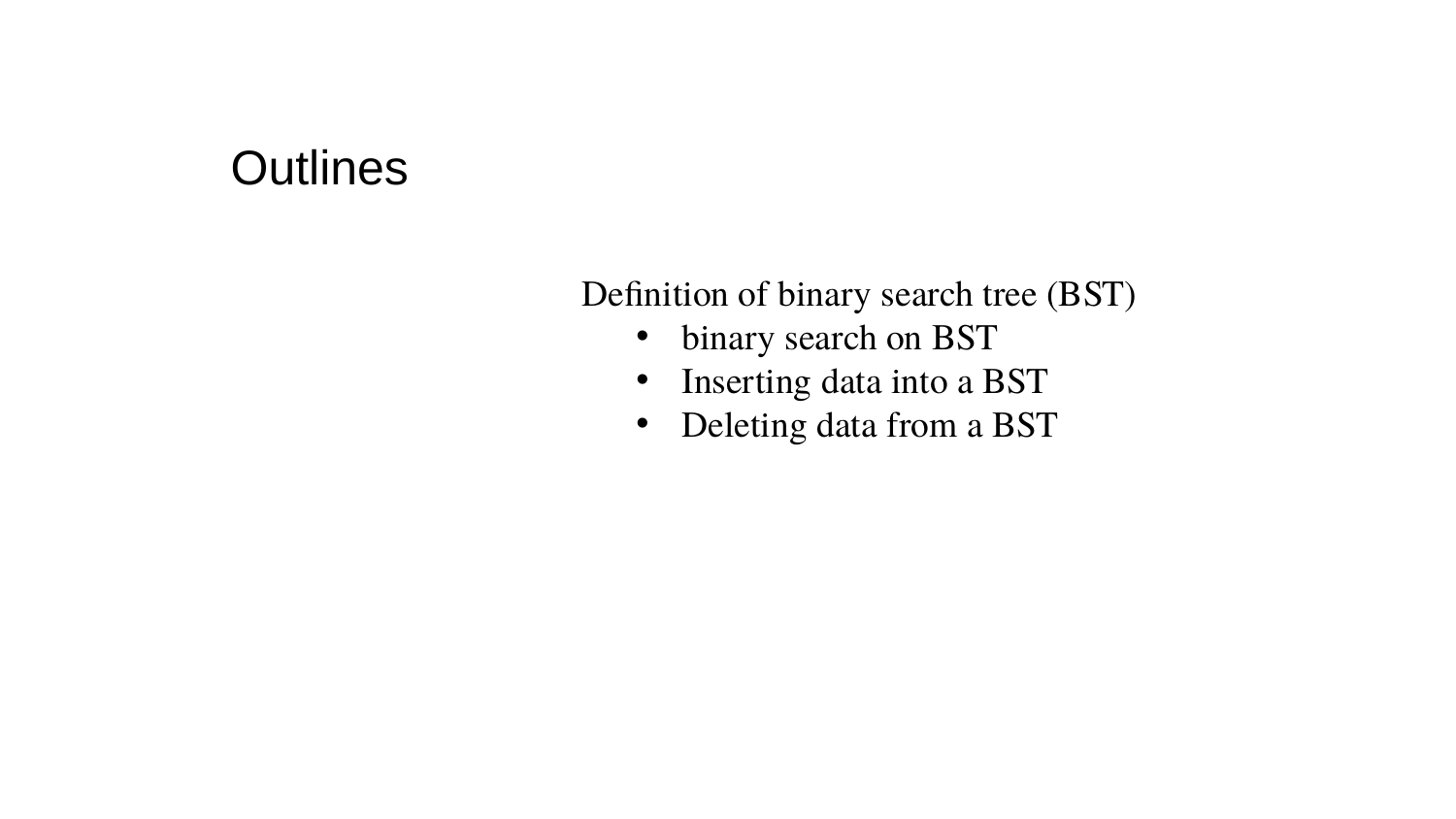

Outlines

Definition of binary search tree (BST)
binary search on BST
Inserting data into a BST
Deleting data from a BST